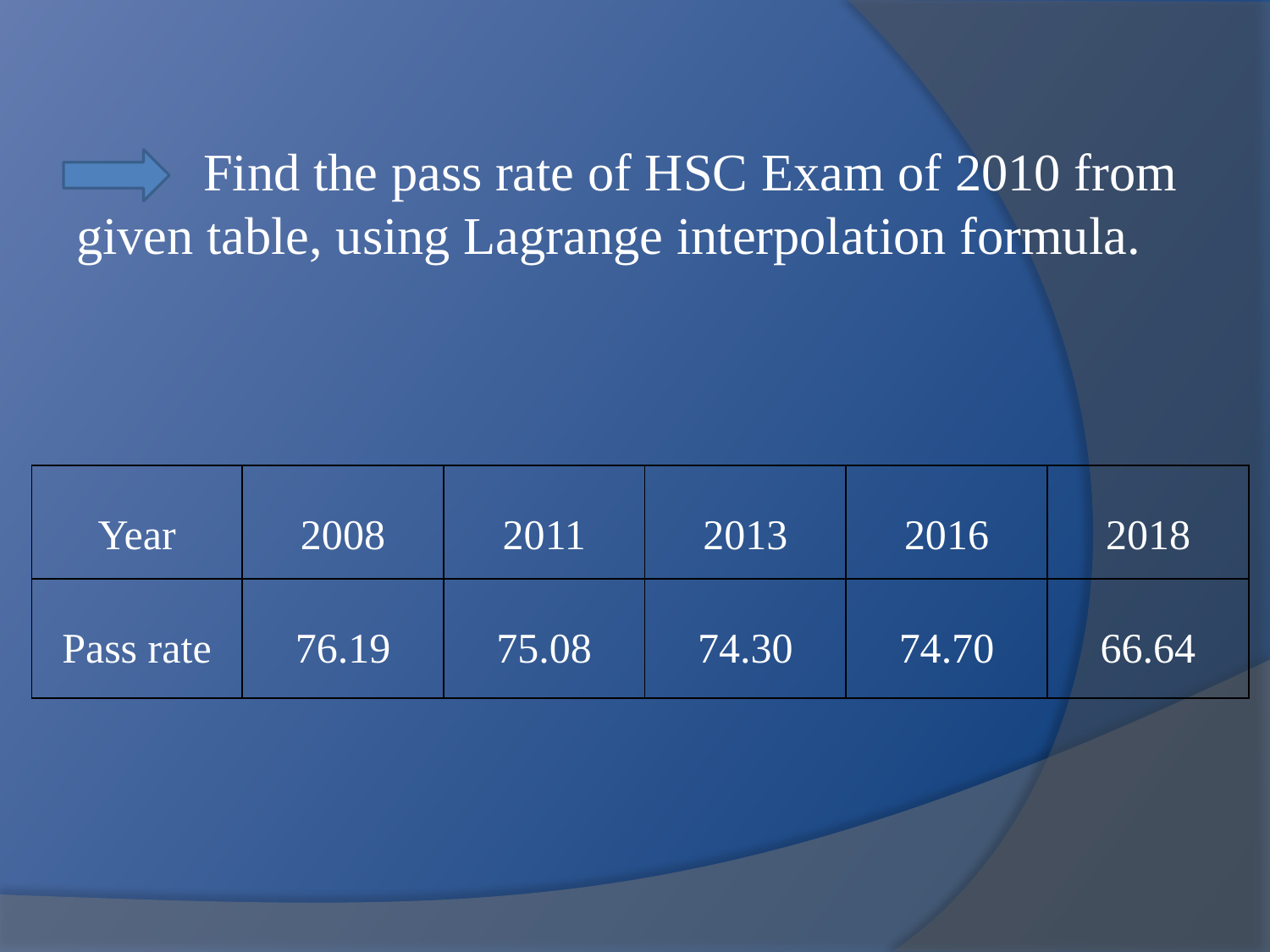

Find the pass rate of HSC Exam of 2010 from given table, using Lagrange interpolation formula.

| Year | 2008 | 2011 | 2013 | 2016 | 2018 |
| --- | --- | --- | --- | --- | --- |
| Pass rate | 76.19 | 75.08 | 74.30 | 74.70 | 66.64 |